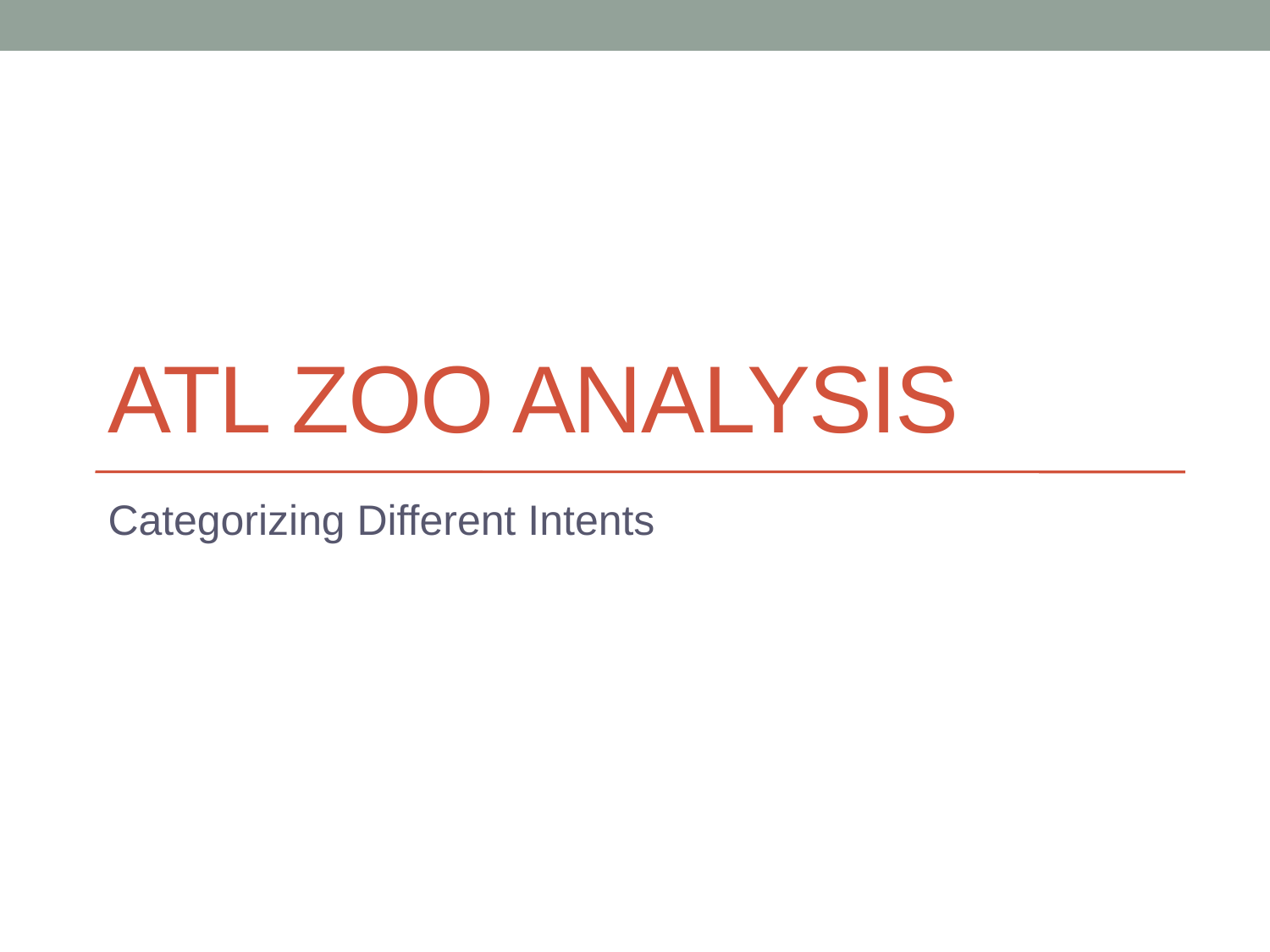

# ATL Zoo Analysis
Categorizing Different Intents